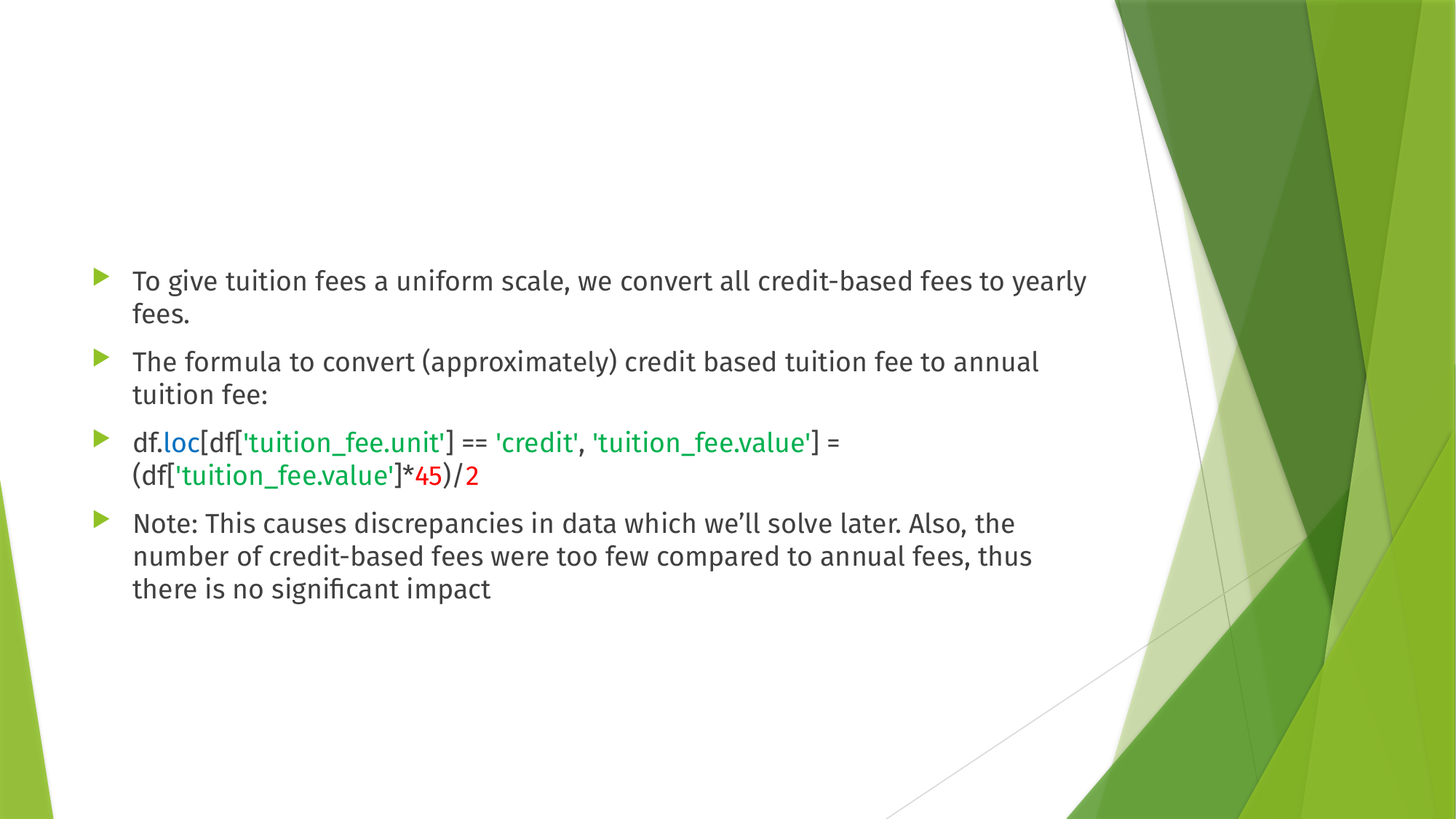

To give tuition fees a uniform scale, we convert all credit-based fees to yearly fees.
The formula to convert (approximately) credit based tuition fee to annual tuition fee:
df.loc[df['tuition_fee.unit'] == 'credit', 'tuition_fee.value'] = (df['tuition_fee.value']*45)/2
Note: This causes discrepancies in data which we’ll solve later. Also, the number of credit-based fees were too few compared to annual fees, thus there is no significant impact